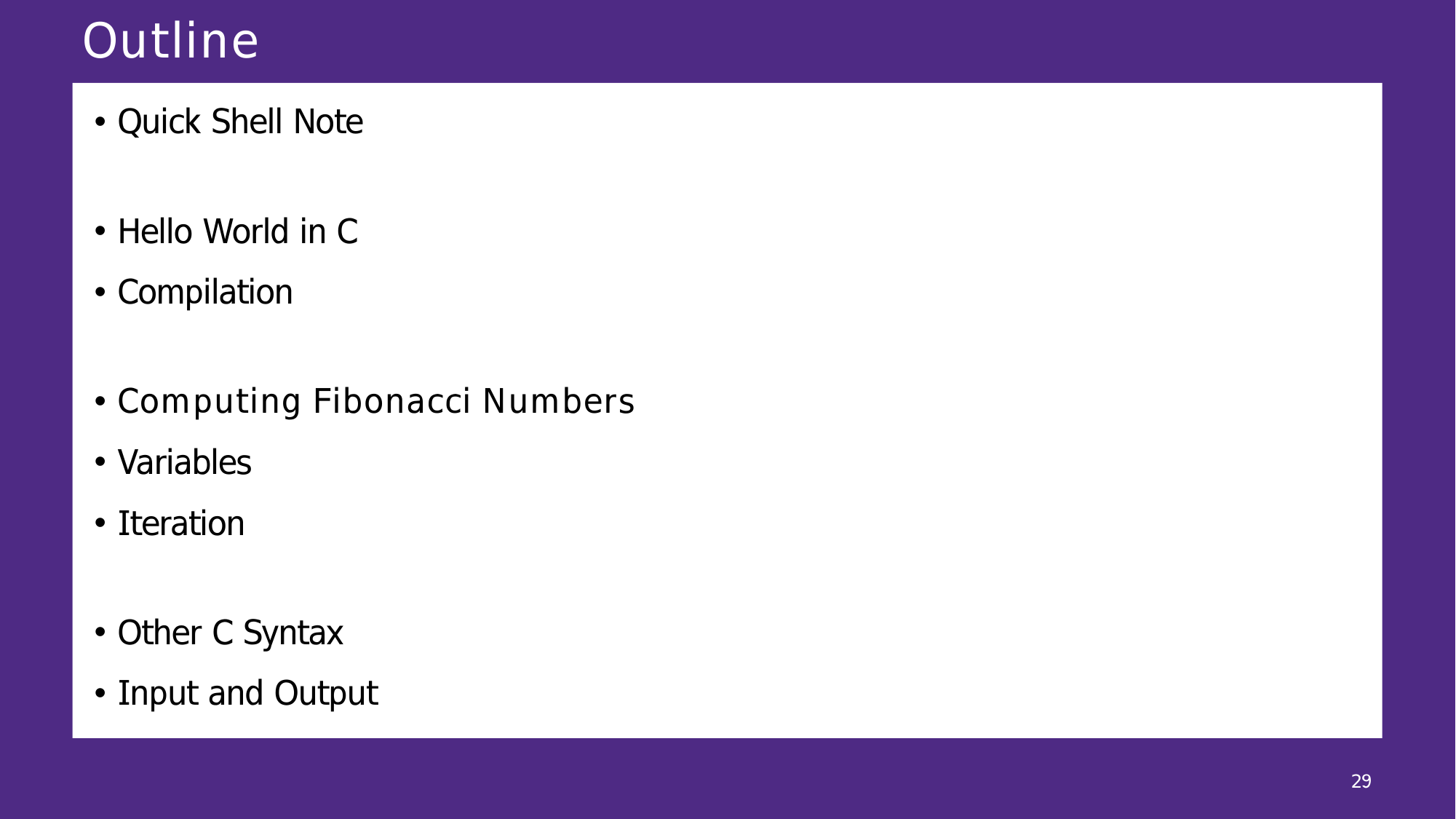

# Outline
Quick Shell Note

Hello World in C
Compilation

Computing Fibonacci Numbers
Variables
Iteration

Other C Syntax
Input and Output

29